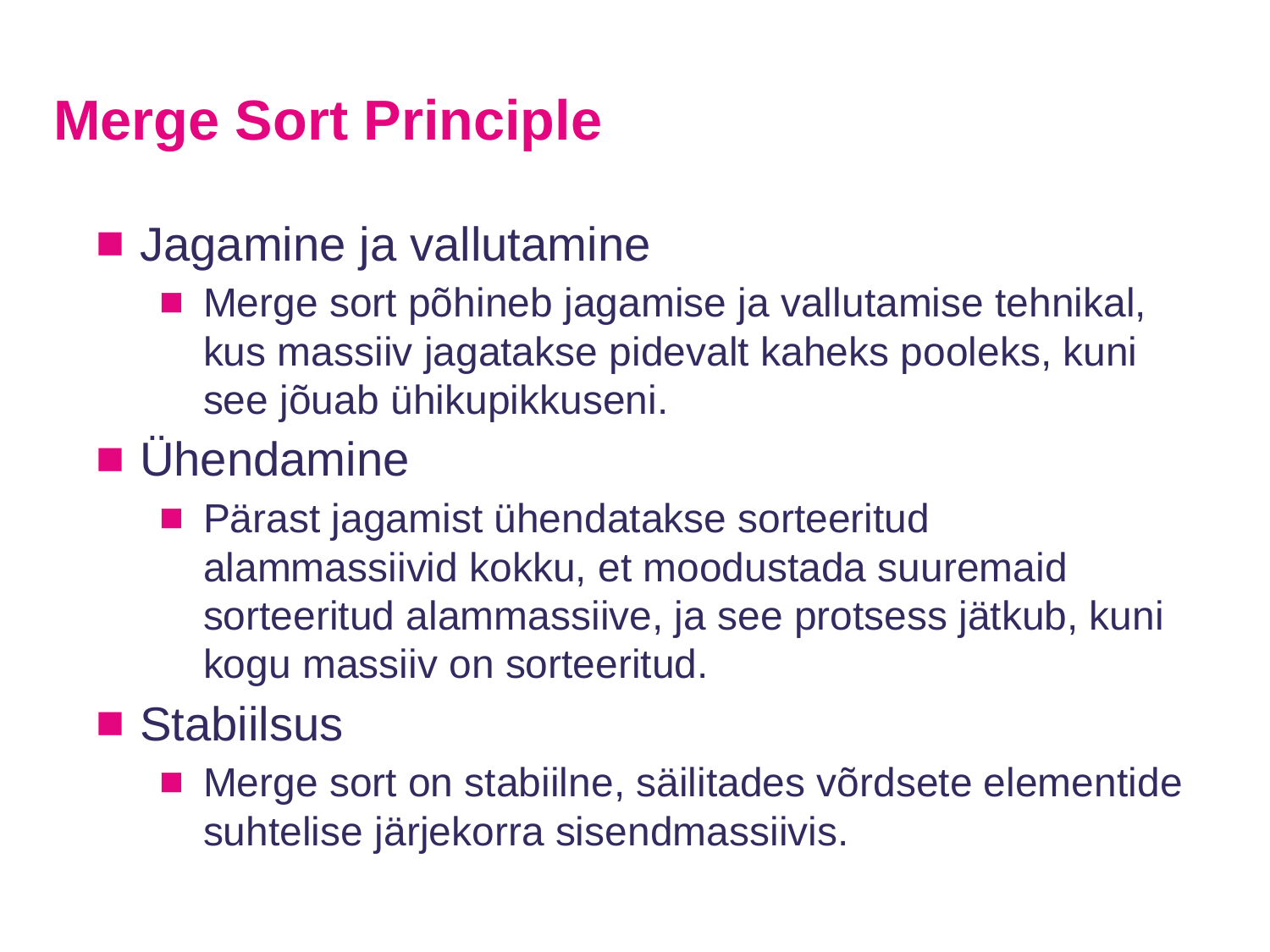

# Merge Sort Principle
Jagamine ja vallutamine
Merge sort põhineb jagamise ja vallutamise tehnikal, kus massiiv jagatakse pidevalt kaheks pooleks, kuni see jõuab ühikupikkuseni.
Ühendamine
Pärast jagamist ühendatakse sorteeritud alammassiivid kokku, et moodustada suuremaid sorteeritud alammassiive, ja see protsess jätkub, kuni kogu massiiv on sorteeritud.
Stabiilsus
Merge sort on stabiilne, säilitades võrdsete elementide suhtelise järjekorra sisendmassiivis.